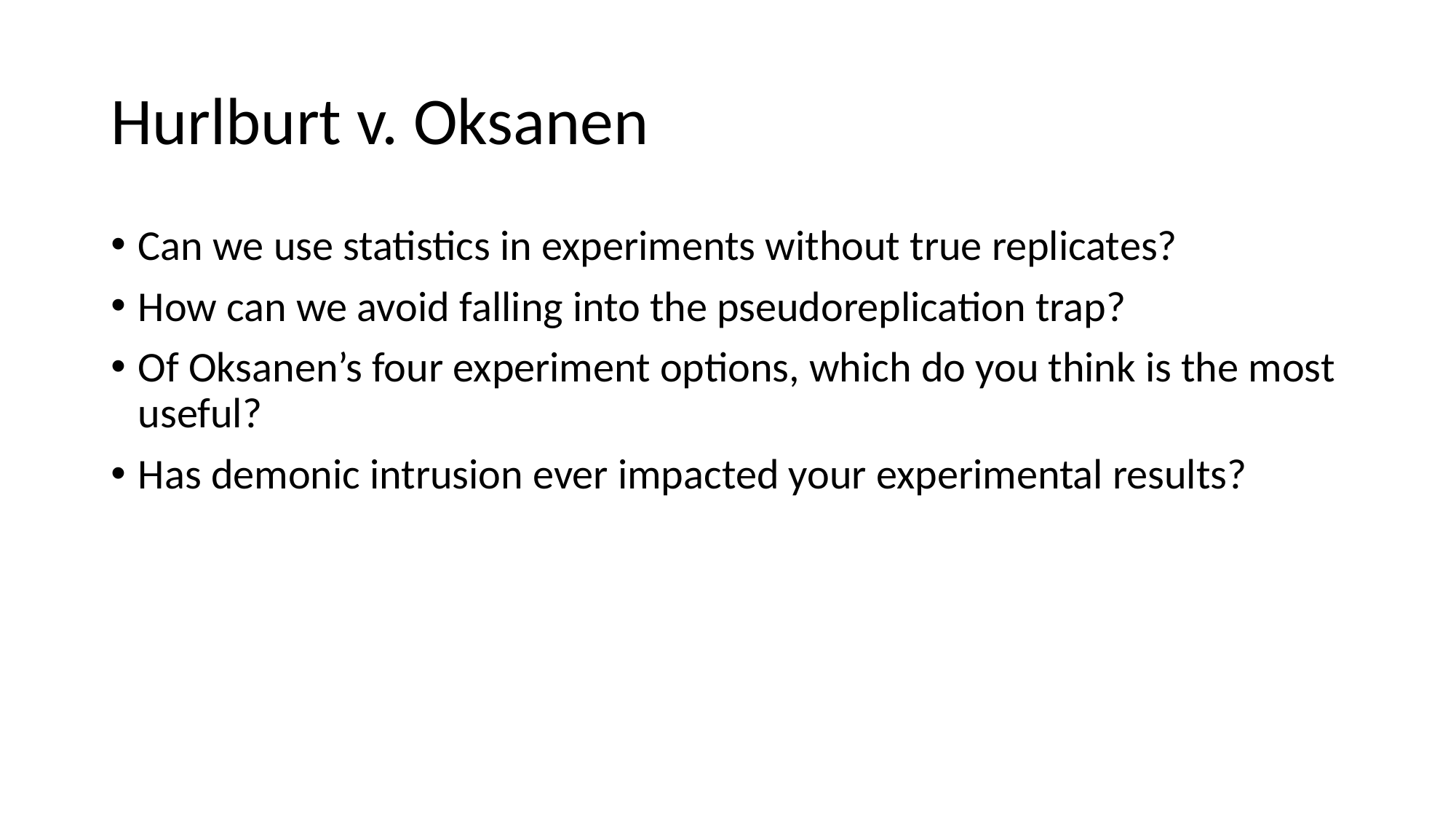

# Hurlburt v. Oksanen
Can we use statistics in experiments without true replicates?
How can we avoid falling into the pseudoreplication trap?
Of Oksanen’s four experiment options, which do you think is the most useful?
Has demonic intrusion ever impacted your experimental results?